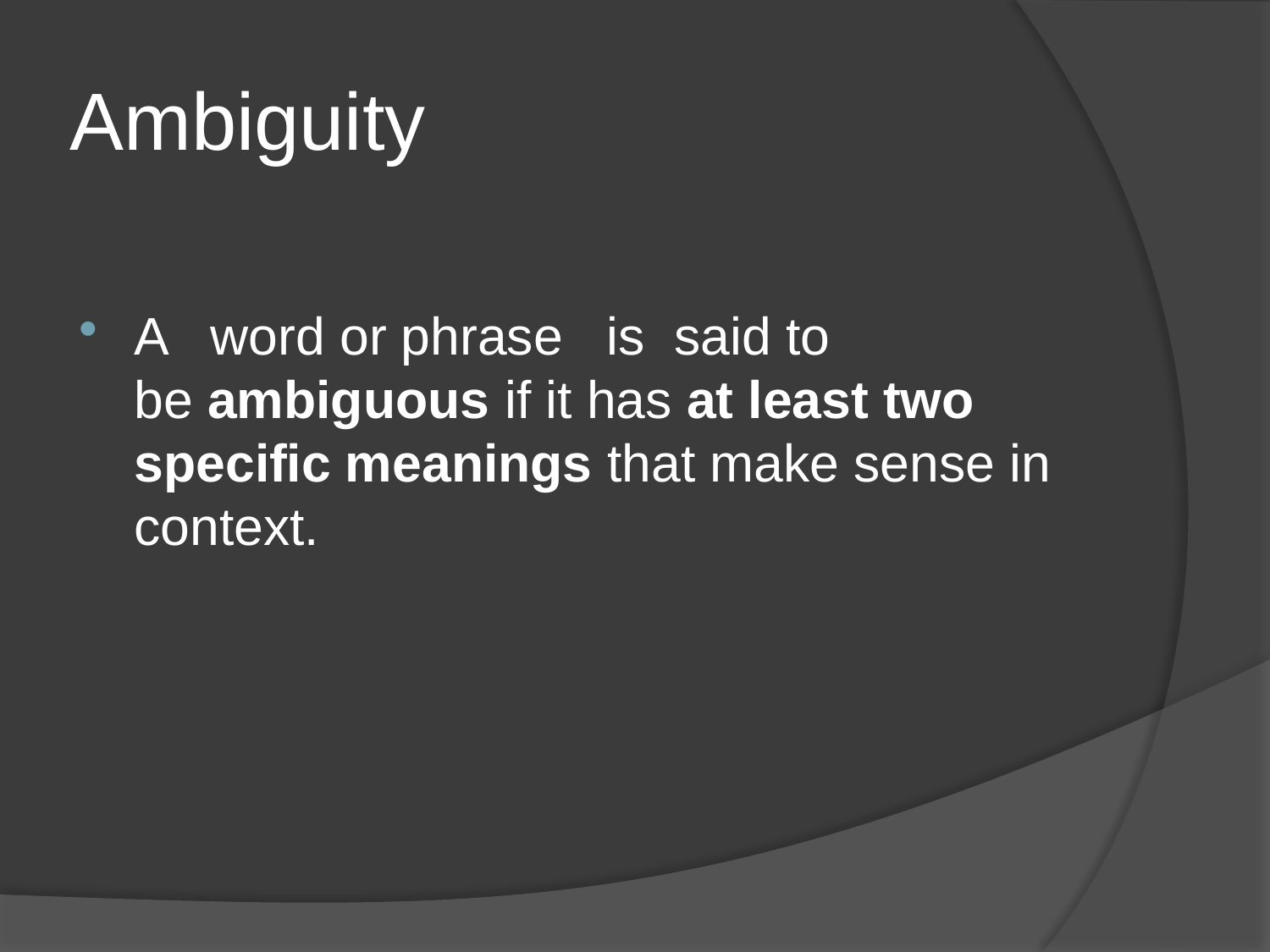

# Ambiguity

A   word or phrase   is  said to be ambiguous if it has at least two specific meanings that make sense in context.